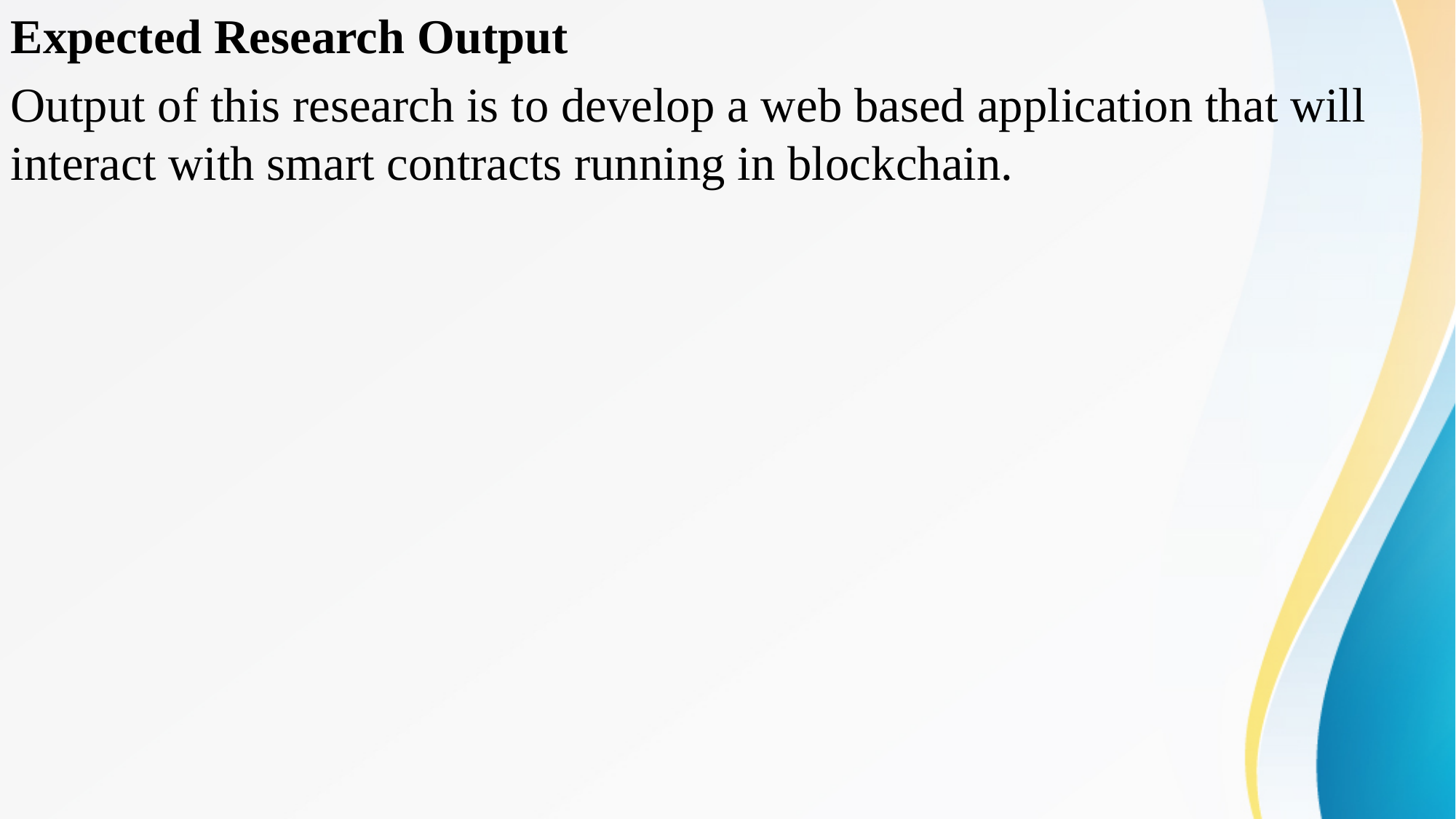

Expected Research Output
Output of this research is to develop a web based application that will interact with smart contracts running in blockchain.